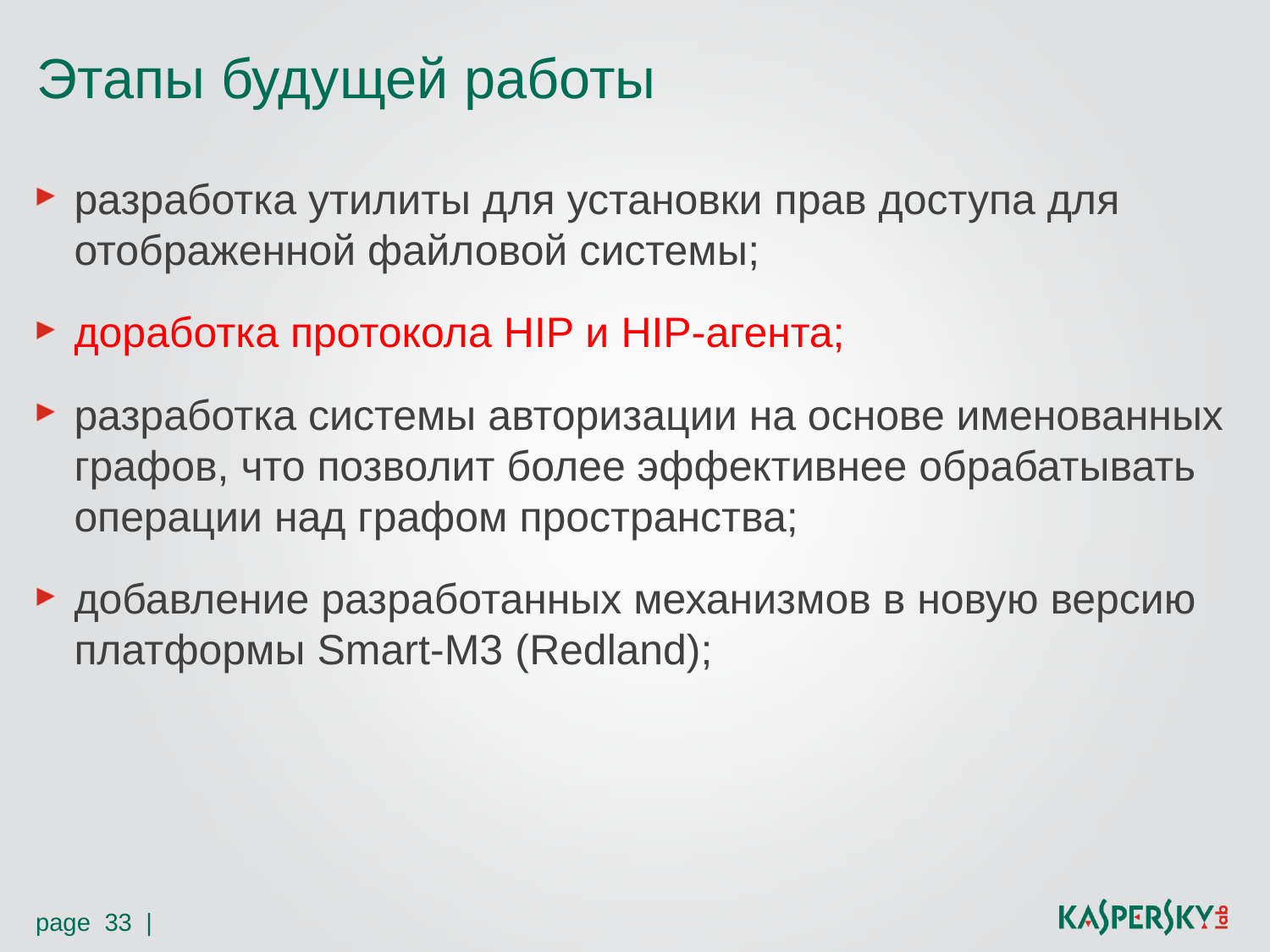

# Этапы будущей работы
разработка утилиты для установки прав доступа для отображенной файловой системы;
доработка протокола HIP и HIP-агента;
разработка системы авторизации на основе именованных графов, что позволит более эффективнее обрабатывать операции над графом пространства;
добавление разработанных механизмов в новую версию платформы Smart-M3 (Redland);